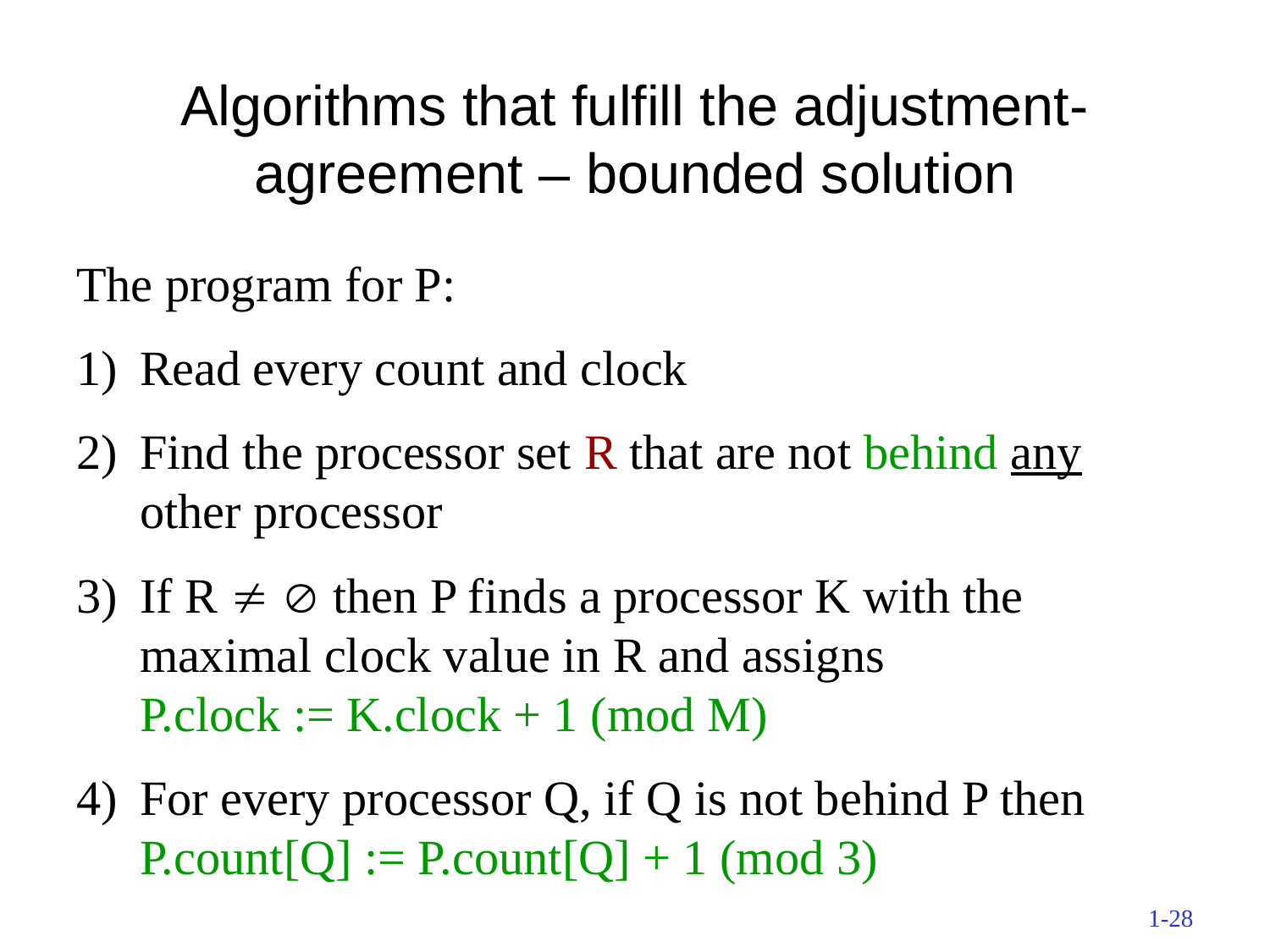

# Algorithms that fulfill the adjustment-agreement – bounded solution
The program for P:
Read every count and clock
Find the processor set R that are not behind any other processor
If R ≠ ∅ then P finds a processor K with the maximal clock value in R and assigns
P.clock := K.clock + 1 (mod M)
For every processor Q, if Q is not behind P then P.count[Q] := P.count[Q] + 1 (mod 3)
1-28